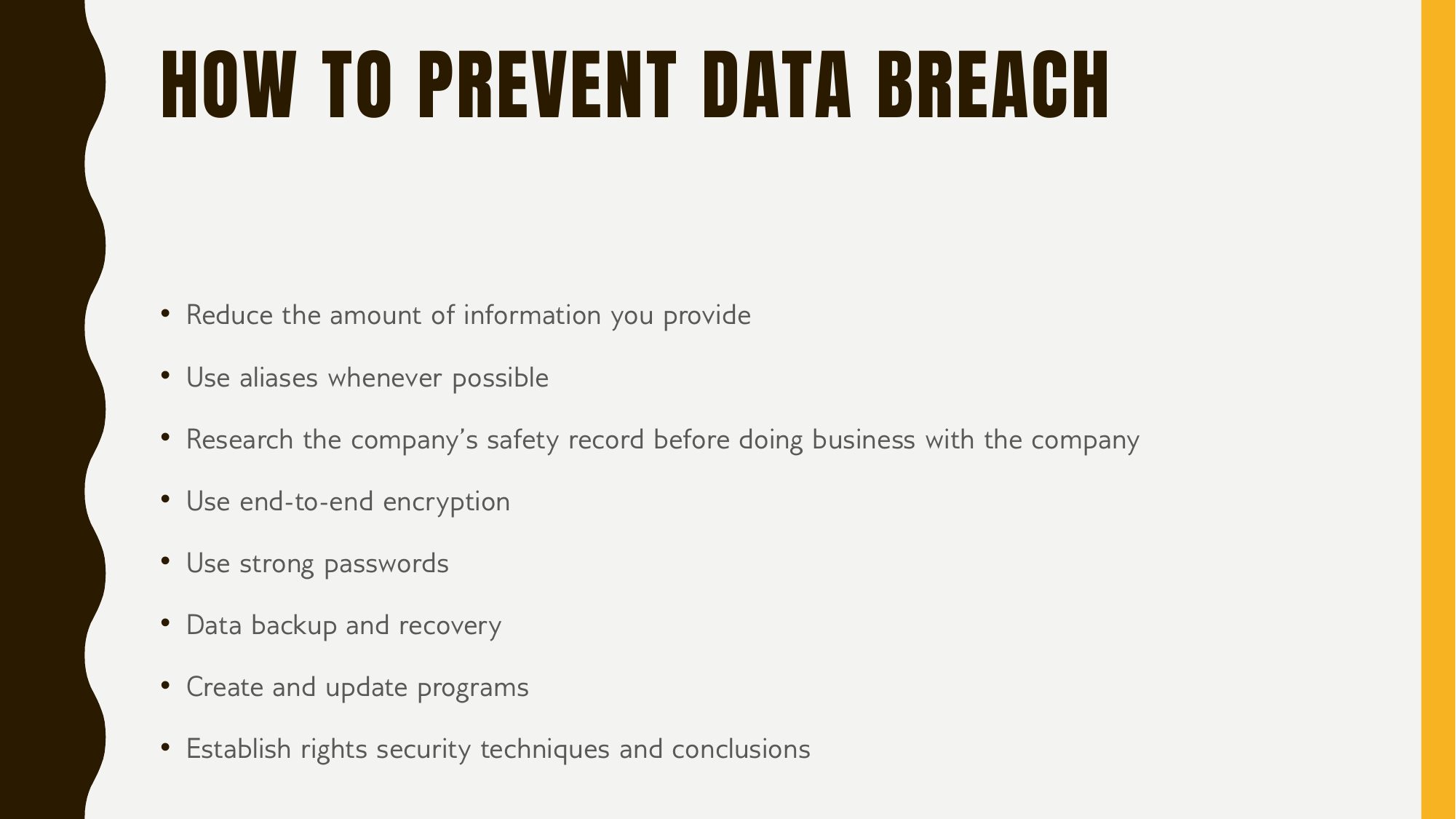

# How to prevent data breach
Reduce the amount of information you provide
Use aliases whenever possible
Research the company’s safety record before doing business with the company
Use end-to-end encryption
Use strong passwords
Data backup and recovery
Create and update programs
Establish rights security techniques and conclusions